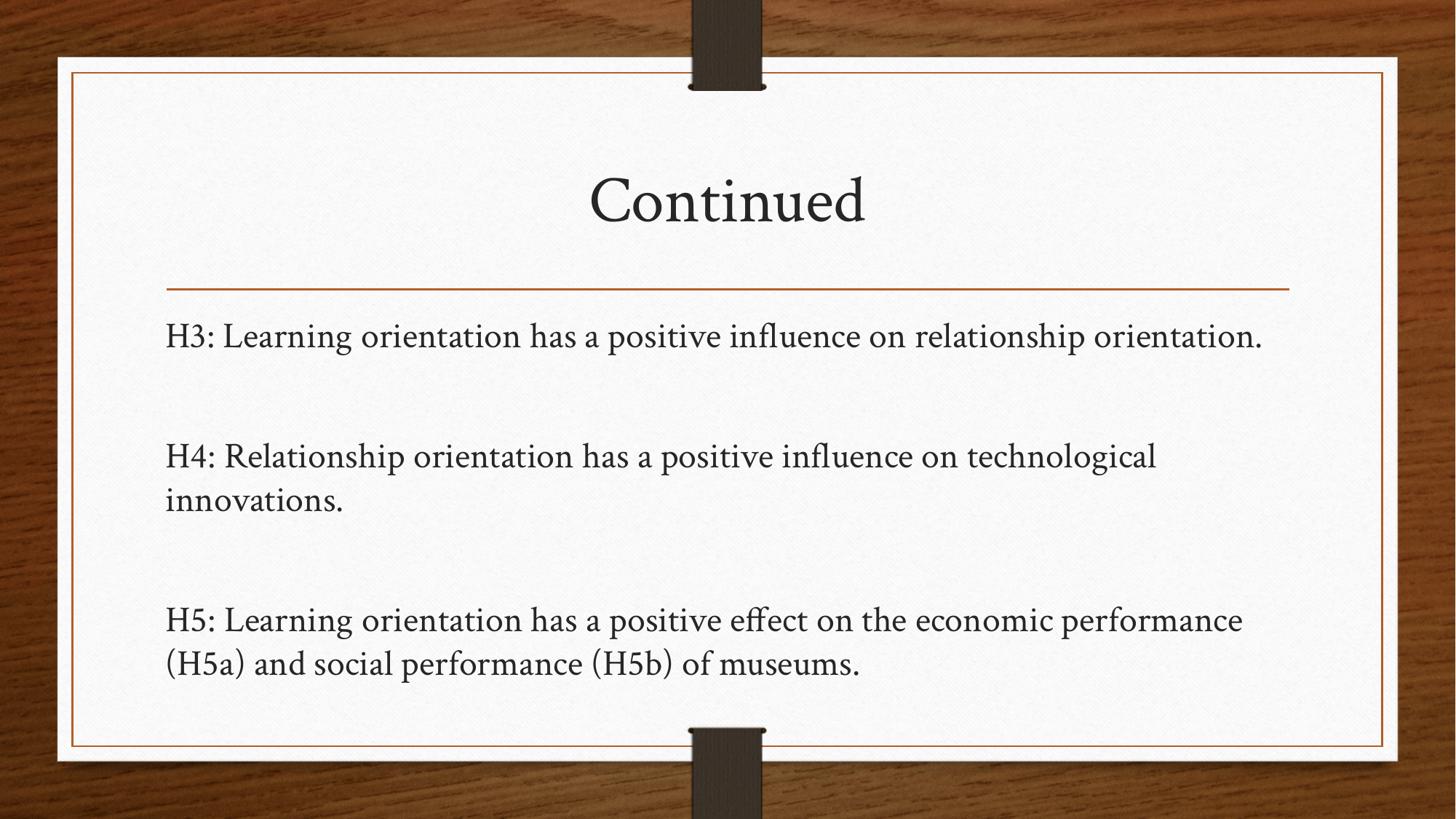

# Continued
H3: Learning orientation has a positive influence on relationship orientation.

H4: Relationship orientation has a positive influence on technological innovations.

H5: Learning orientation has a positive effect on the economic performance (H5a) and social performance (H5b) of museums.